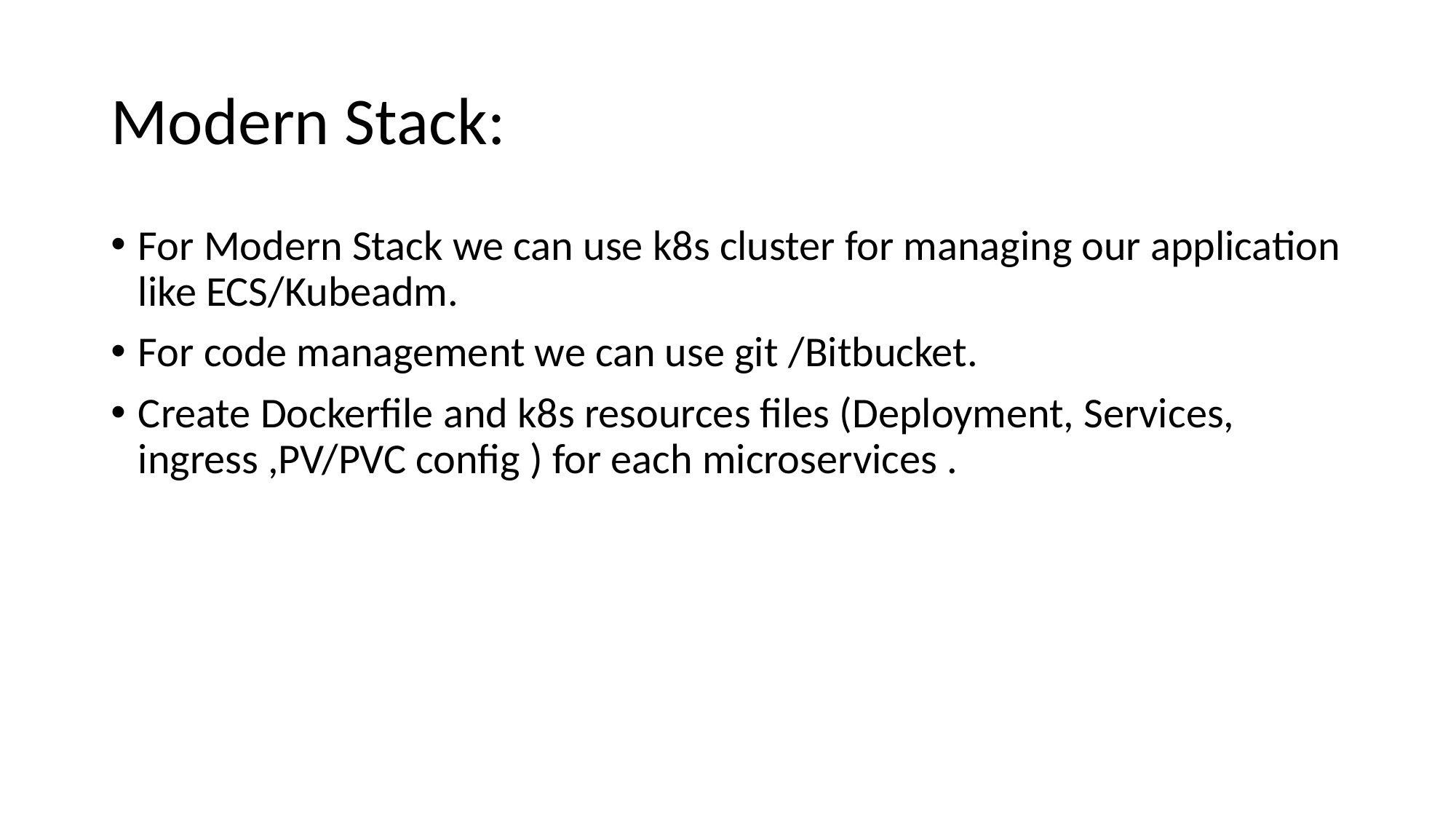

# Modern Stack:
For Modern Stack we can use k8s cluster for managing our application like ECS/Kubeadm.
For code management we can use git /Bitbucket.
Create Dockerfile and k8s resources files (Deployment, Services, ingress ,PV/PVC config ) for each microservices .